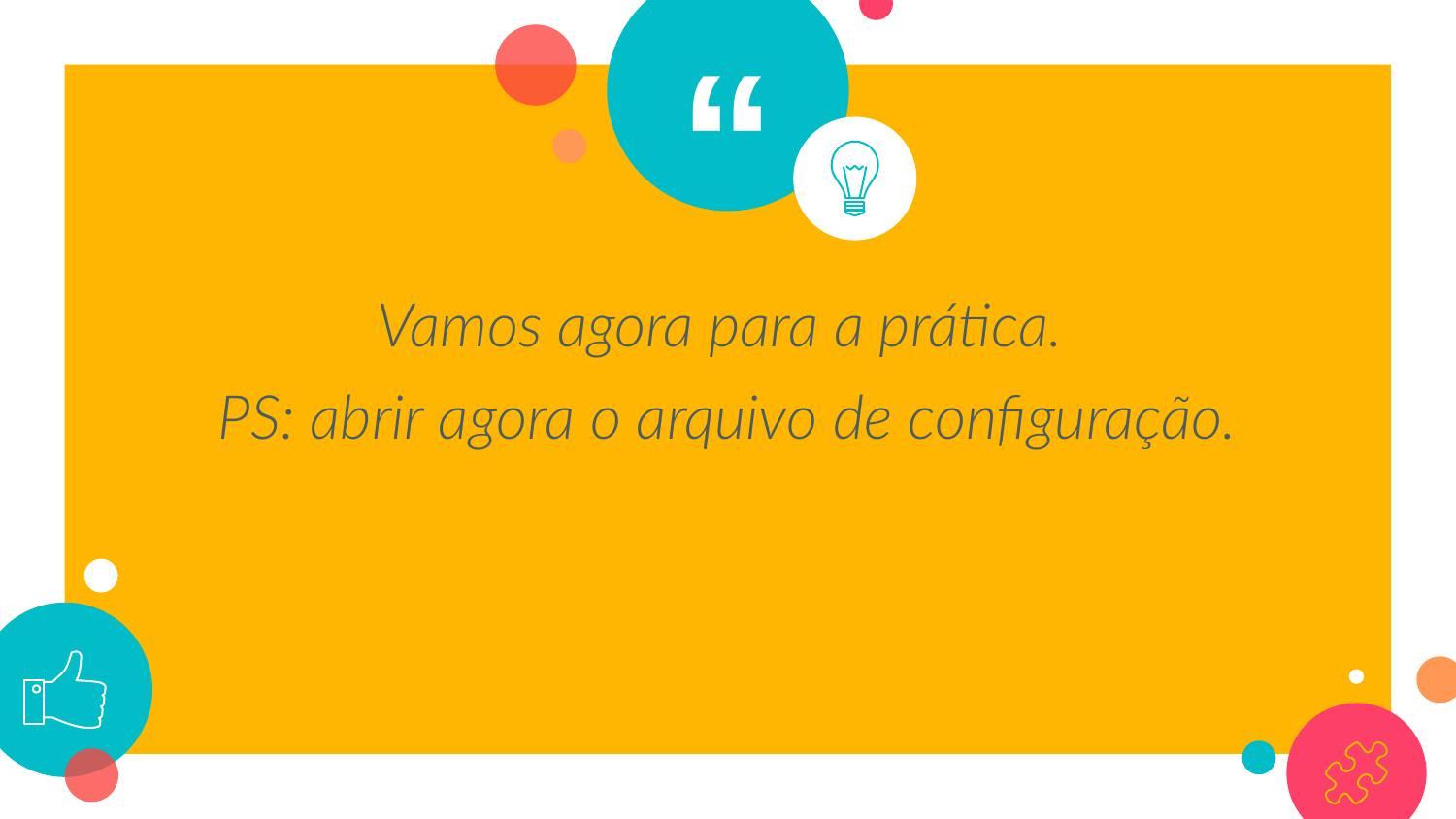

Vamos agora para a prática.
PS: abrir agora o arquivo de configuração.